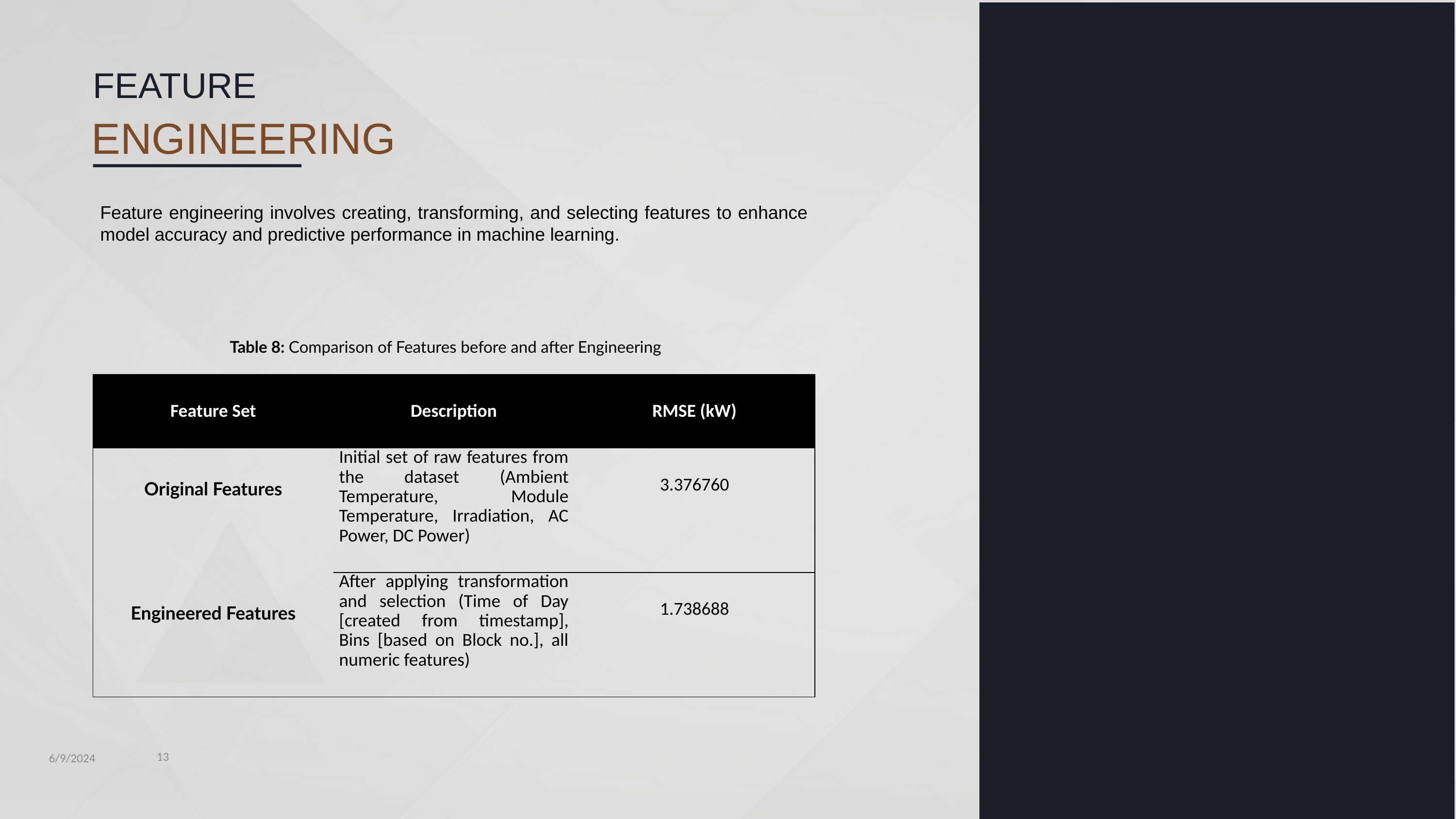

FEATURE
ENGINEERING

Feature engineering involves creating, transforming, and selecting features to enhance model accuracy and predictive performance in machine learning.
Table 8: Comparison of Features before and after Engineering
| Feature Set | Description | RMSE (kW) |
| --- | --- | --- |
| Original Features | Initial set of raw features from the dataset (Ambient Temperature, Module Temperature, Irradiation, AC Power, DC Power) | 3.376760 |
| Engineered Features | After applying transformation and selection (Time of Day [created from timestamp], Bins [based on Block no.], all numeric features) | 1.738688 |
13
6/9/2024